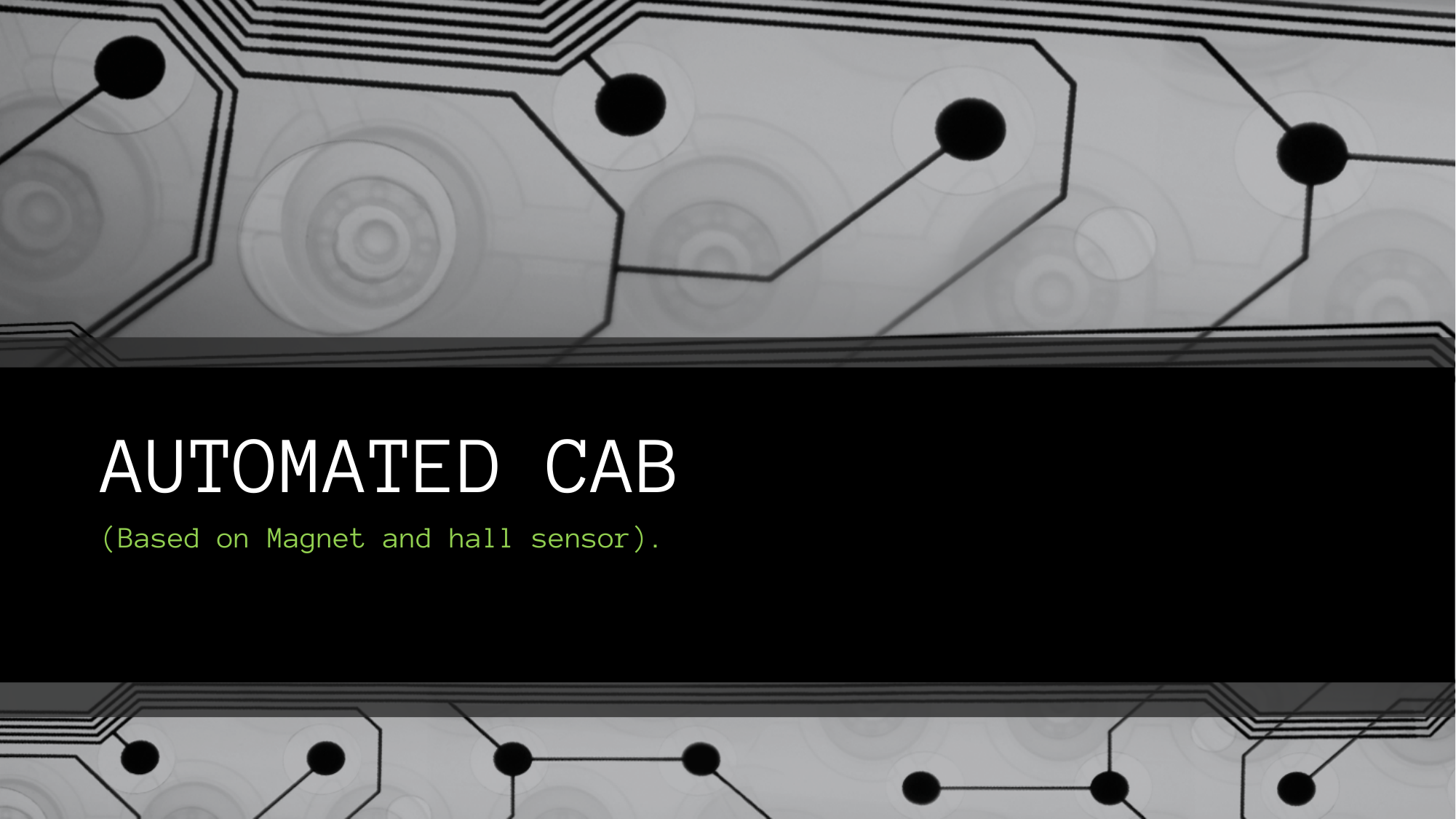

# AUTOMATED CAB
(Based on Magnet and hall sensor).